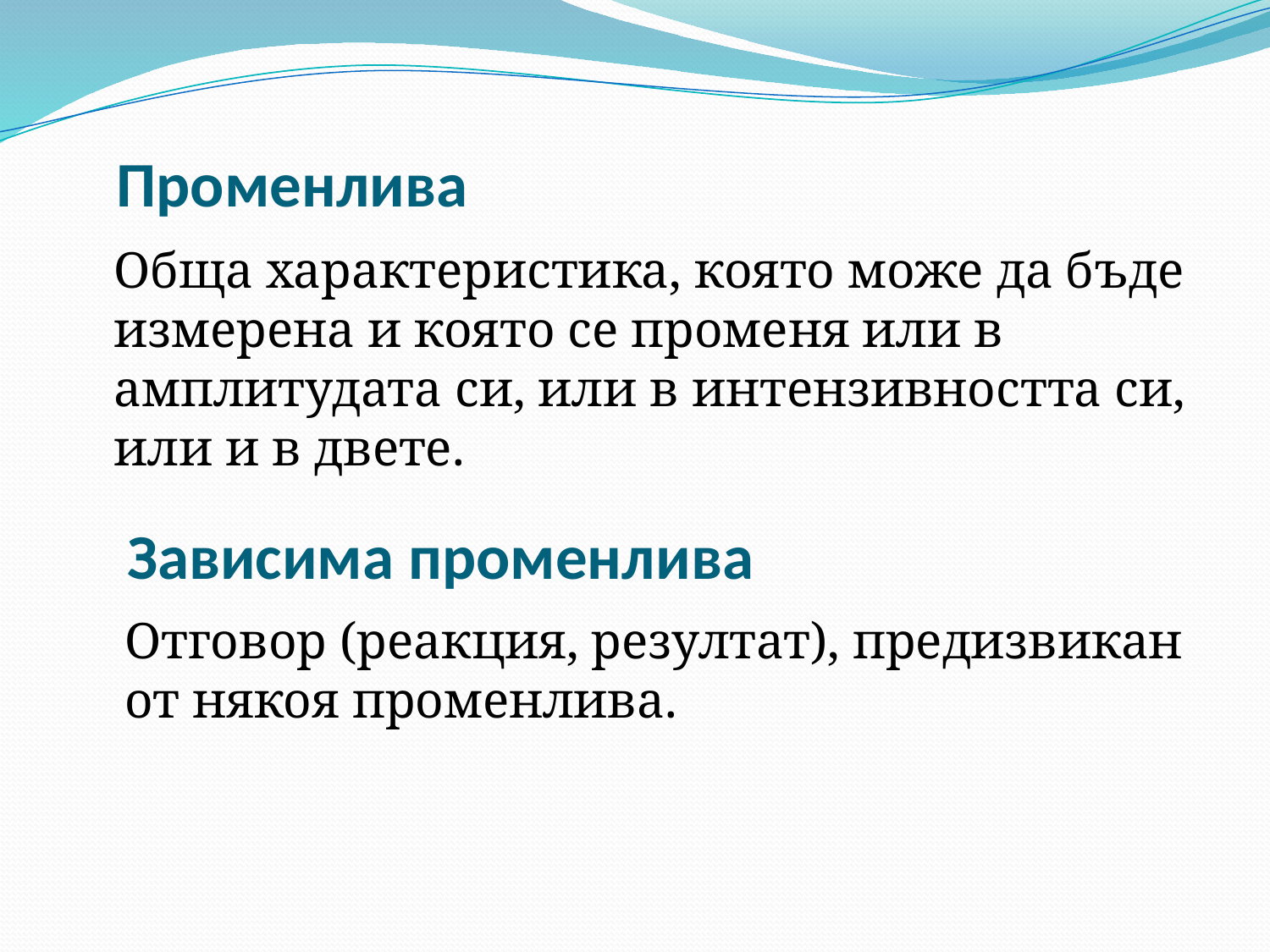

# Променлива
	Обща характеристика, която може да бъде измерена и която се променя или в амплитудата си, или в интензивността си, или и в двете.
Зависима променлива
	Отговор (реакция, резултат), предизвикан от някоя променлива.